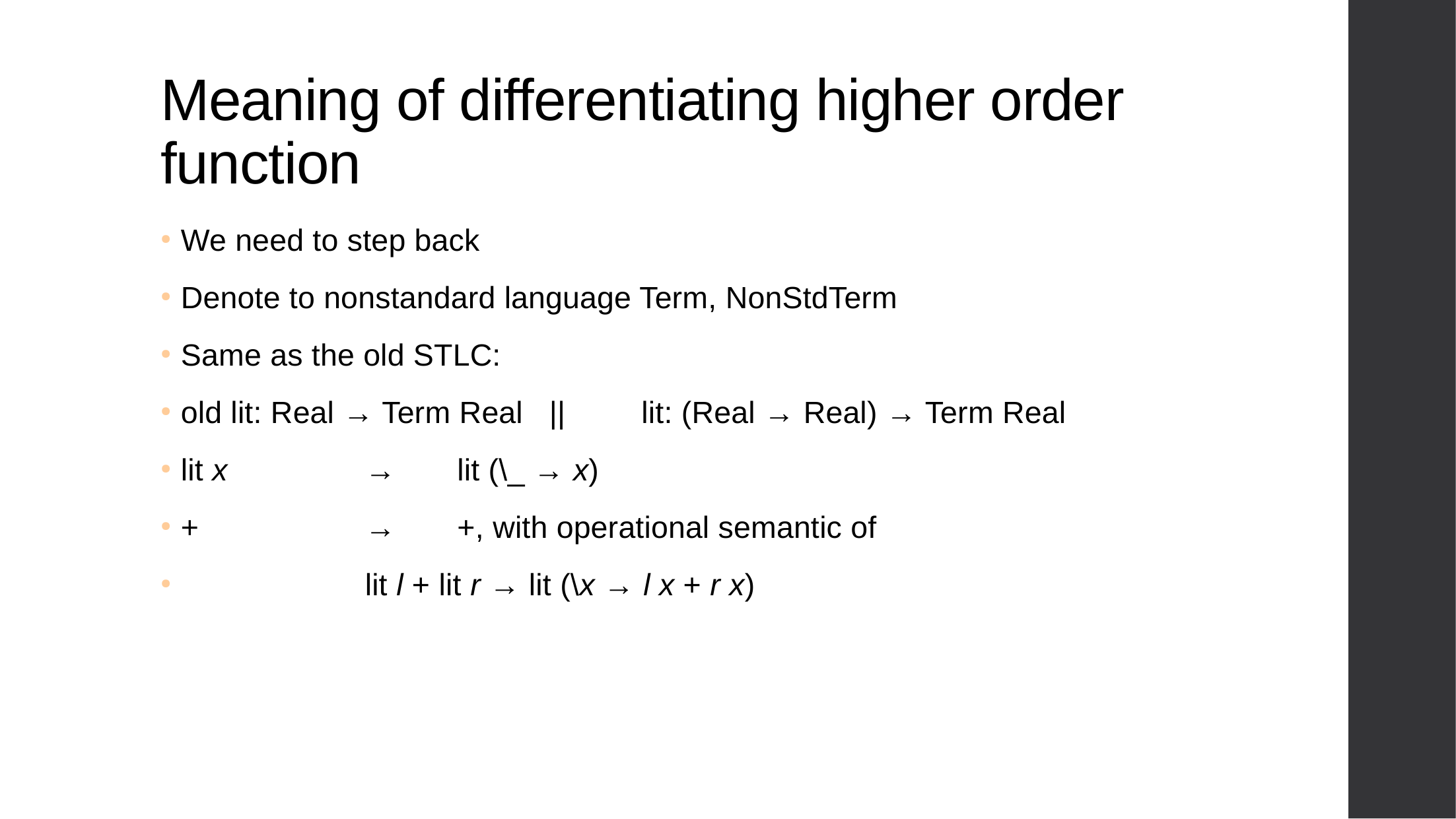

# Meaning of differentiating higher order function
We need to step back
Denote to nonstandard language Term, NonStdTerm
Same as the old STLC:
old lit: Real → Term Real			||		lit: (Real → Real) → Term Real
lit x											→		lit (\_ → x)
+											→		+, with operational semantic of
														lit l + lit r → lit (\x → l x + r x)